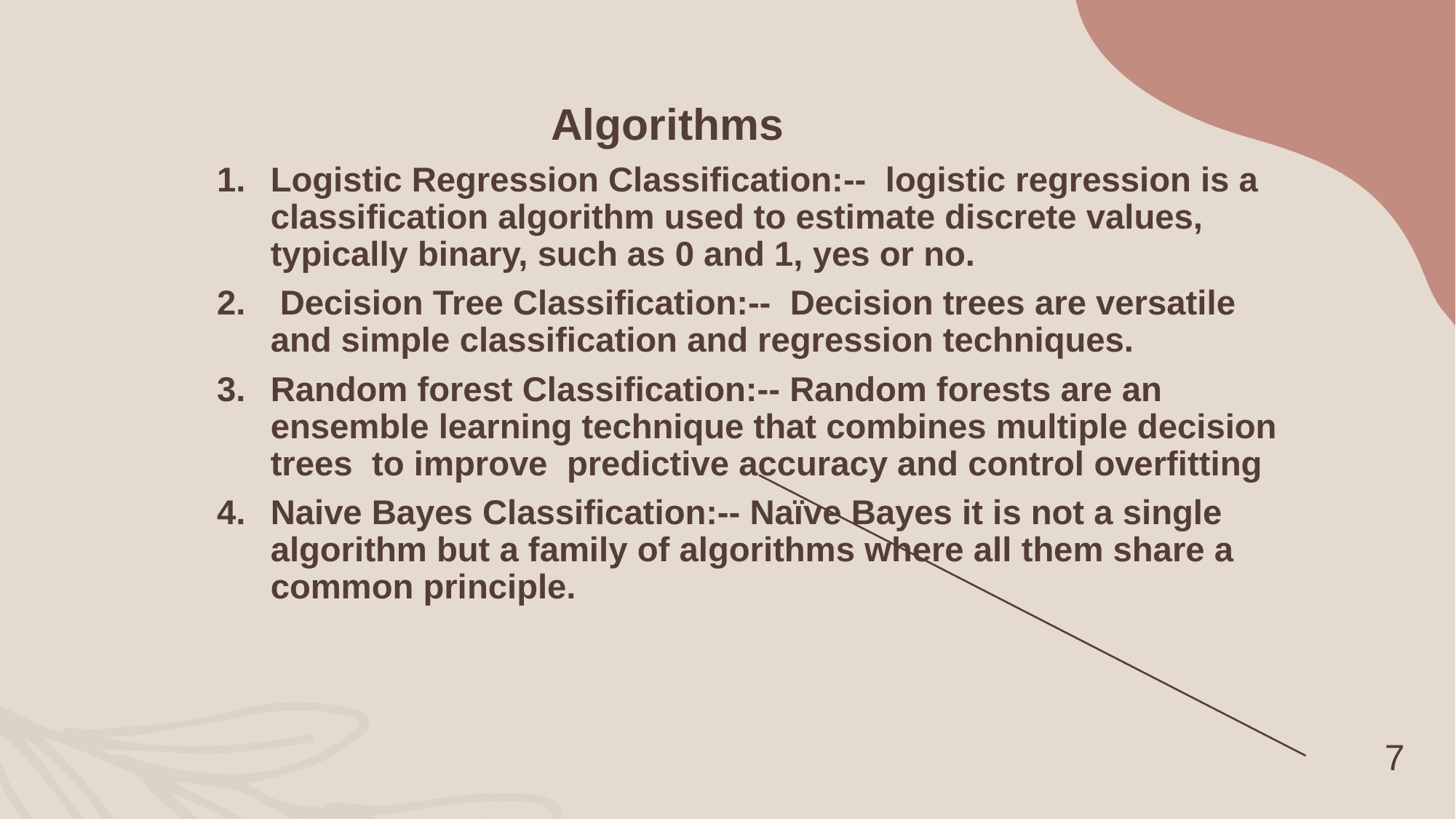

Algorithms
Logistic Regression Classification:--  logistic regression is a classification algorithm used to estimate discrete values, typically binary, such as 0 and 1, yes or no.
 Decision Tree Classification:--  Decision trees are versatile and simple classification and regression techniques.
Random forest Classification:-- Random forests are an ensemble learning technique that combines multiple decision trees  to improve  predictive accuracy and control overfitting
Naive Bayes Classification:-- Naïve Bayes it is not a single algorithm but a family of algorithms where all them share a common principle.

7